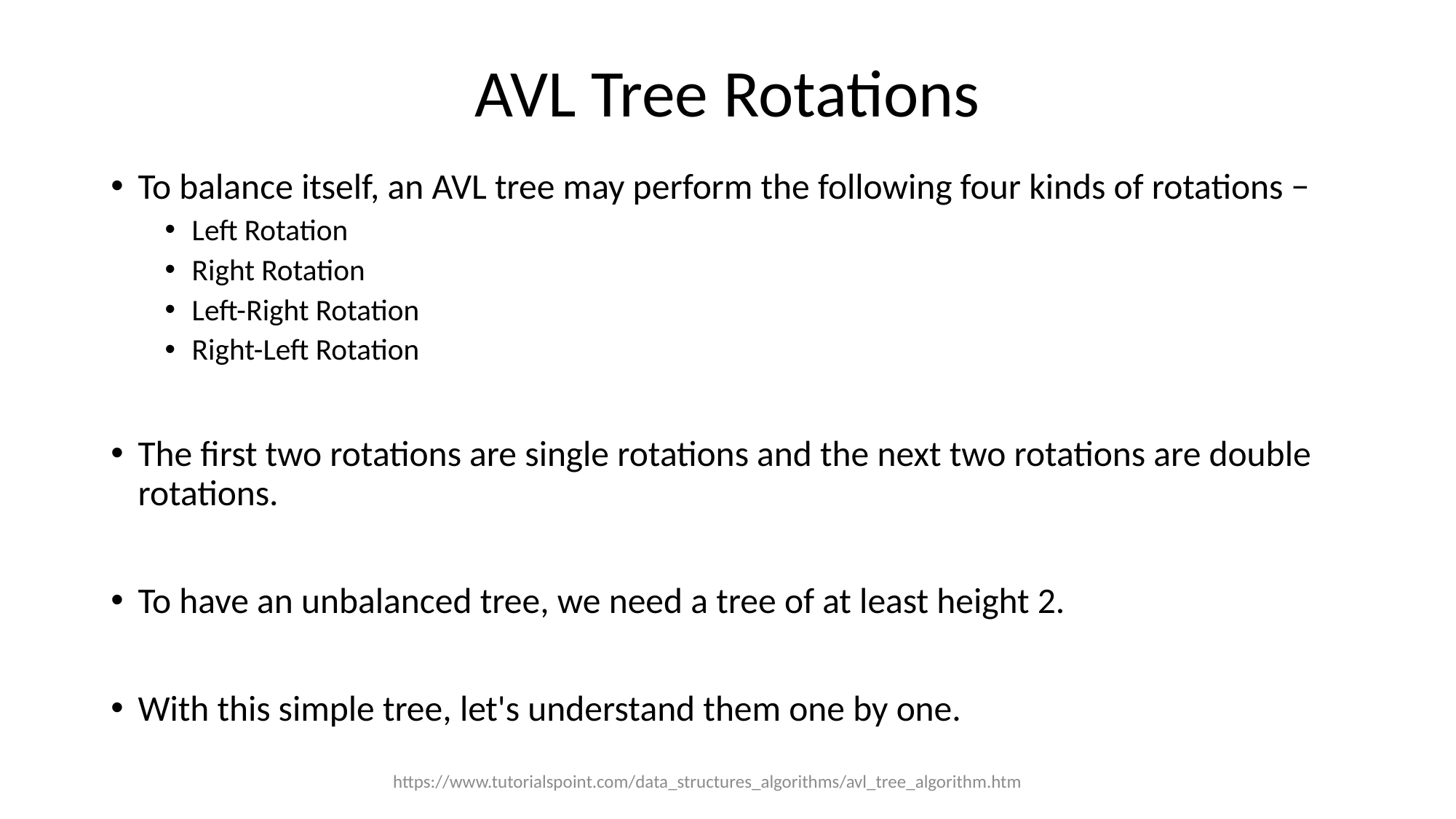

# AVL Tree Rotations
To balance itself, an AVL tree may perform the following four kinds of rotations −
Left Rotation
Right Rotation
Left-Right Rotation
Right-Left Rotation

The first two rotations are single rotations and the next two rotations are double rotations.

To have an unbalanced tree, we need a tree of at least height 2.

With this simple tree, let's understand them one by one.
https://www.tutorialspoint.com/data_structures_algorithms/avl_tree_algorithm.htm